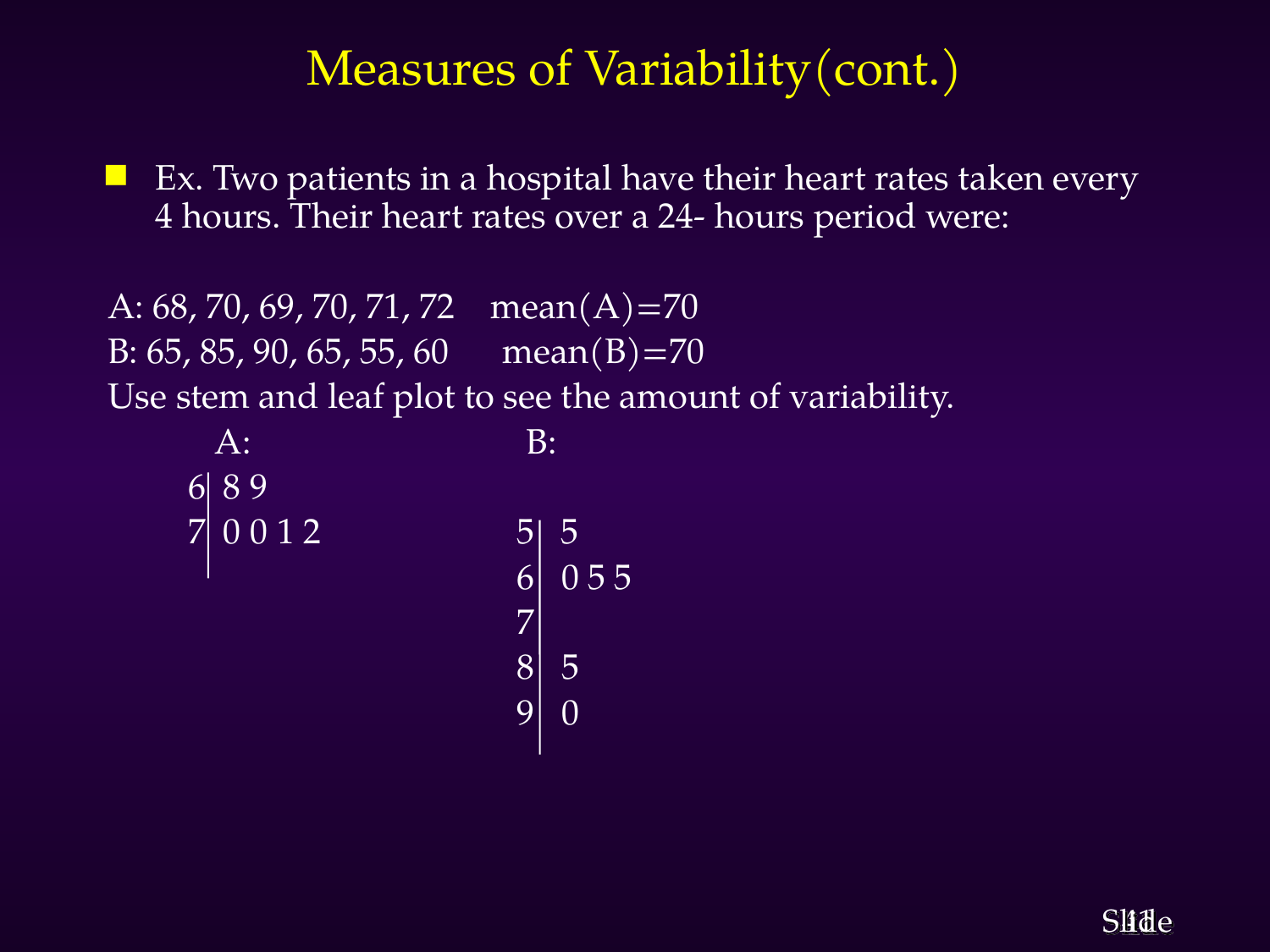

# Measures of Variability(cont.)
Ex. Two patients in a hospital have their heart rates taken every 4 hours. Their heart rates over a 24- hours period were:

A: 68, 70, 69, 70, 71, 72    mean(A)=70
B: 65, 85, 90, 65, 55, 60      mean(B)=70
Use stem and leaf plot to see the amount of variability.
            A:                               B:
         6  8 9
         7  0 0 1 2                      5   5
                                              6   0 5 5
                                              7
                                              8   5
                                              9   0